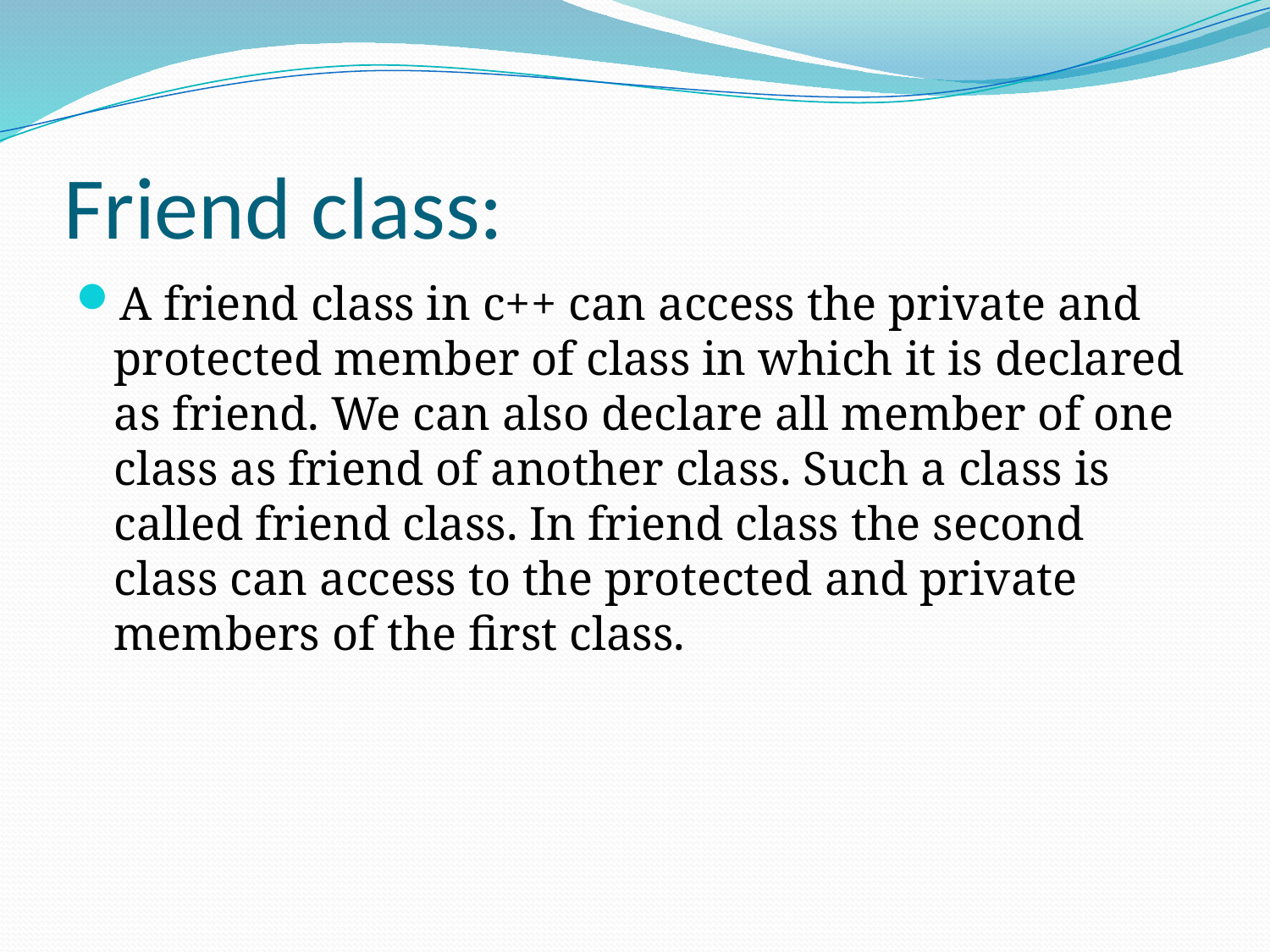

# Friend class:
A friend class in c++ can access the private and protected member of class in which it is declared as friend. We can also declare all member of one class as friend of another class. Such a class is called friend class. In friend class the second class can access to the protected and private members of the first class.